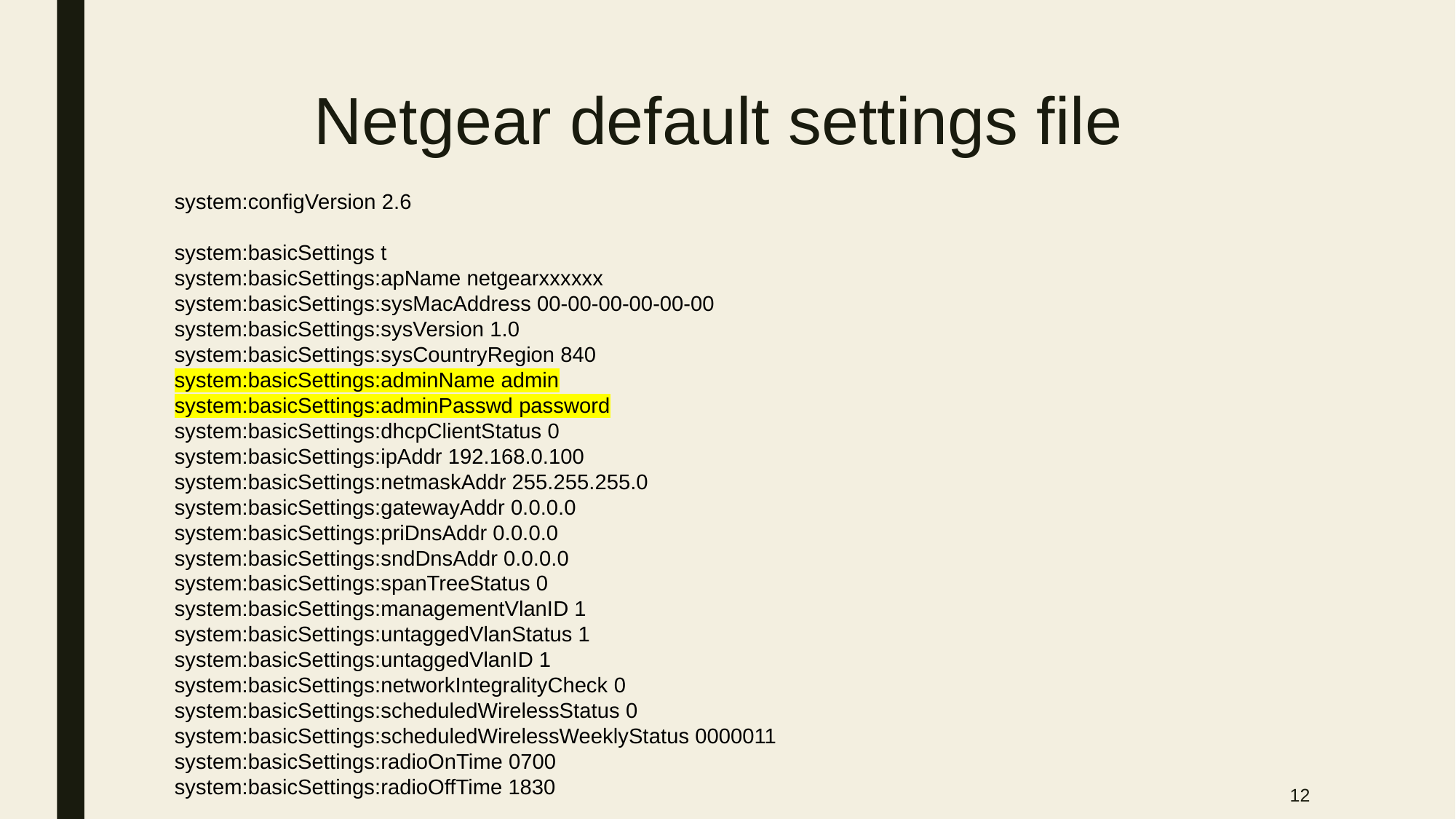

# Netgear default settings file
system:configVersion 2.6

system:basicSettings t
system:basicSettings:apName netgearxxxxxx
system:basicSettings:sysMacAddress 00-00-00-00-00-00
system:basicSettings:sysVersion 1.0
system:basicSettings:sysCountryRegion 840
system:basicSettings:adminName admin
system:basicSettings:adminPasswd password
system:basicSettings:dhcpClientStatus 0
system:basicSettings:ipAddr 192.168.0.100
system:basicSettings:netmaskAddr 255.255.255.0
system:basicSettings:gatewayAddr 0.0.0.0
system:basicSettings:priDnsAddr 0.0.0.0
system:basicSettings:sndDnsAddr 0.0.0.0
system:basicSettings:spanTreeStatus 0
system:basicSettings:managementVlanID 1
system:basicSettings:untaggedVlanStatus 1
system:basicSettings:untaggedVlanID 1
system:basicSettings:networkIntegralityCheck 0
system:basicSettings:scheduledWirelessStatus 0
system:basicSettings:scheduledWirelessWeeklyStatus 0000011
system:basicSettings:radioOnTime 0700
system:basicSettings:radioOffTime 1830

12